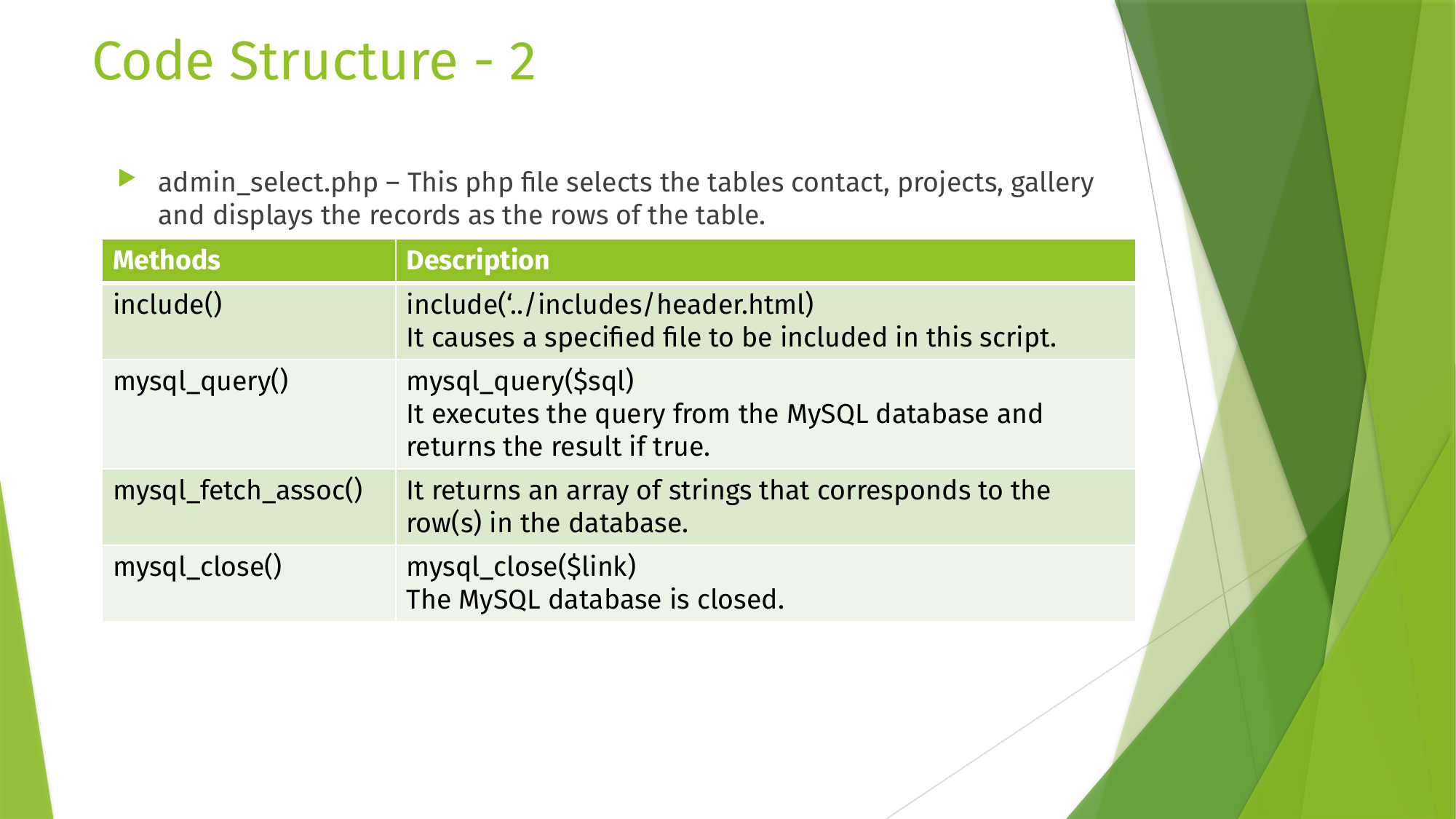

# Code Structure - 2
admin_select.php – This php file selects the tables contact, projects, gallery and displays the records as the rows of the table.
| Methods | Description |
| --- | --- |
| include() | include(‘../includes/header.html) It causes a specified file to be included in this script. |
| mysql\_query() | mysql\_query($sql) It executes the query from the MySQL database and returns the result if true. |
| mysql\_fetch\_assoc() | It returns an array of strings that corresponds to the row(s) in the database. |
| mysql\_close() | mysql\_close($link) The MySQL database is closed. |